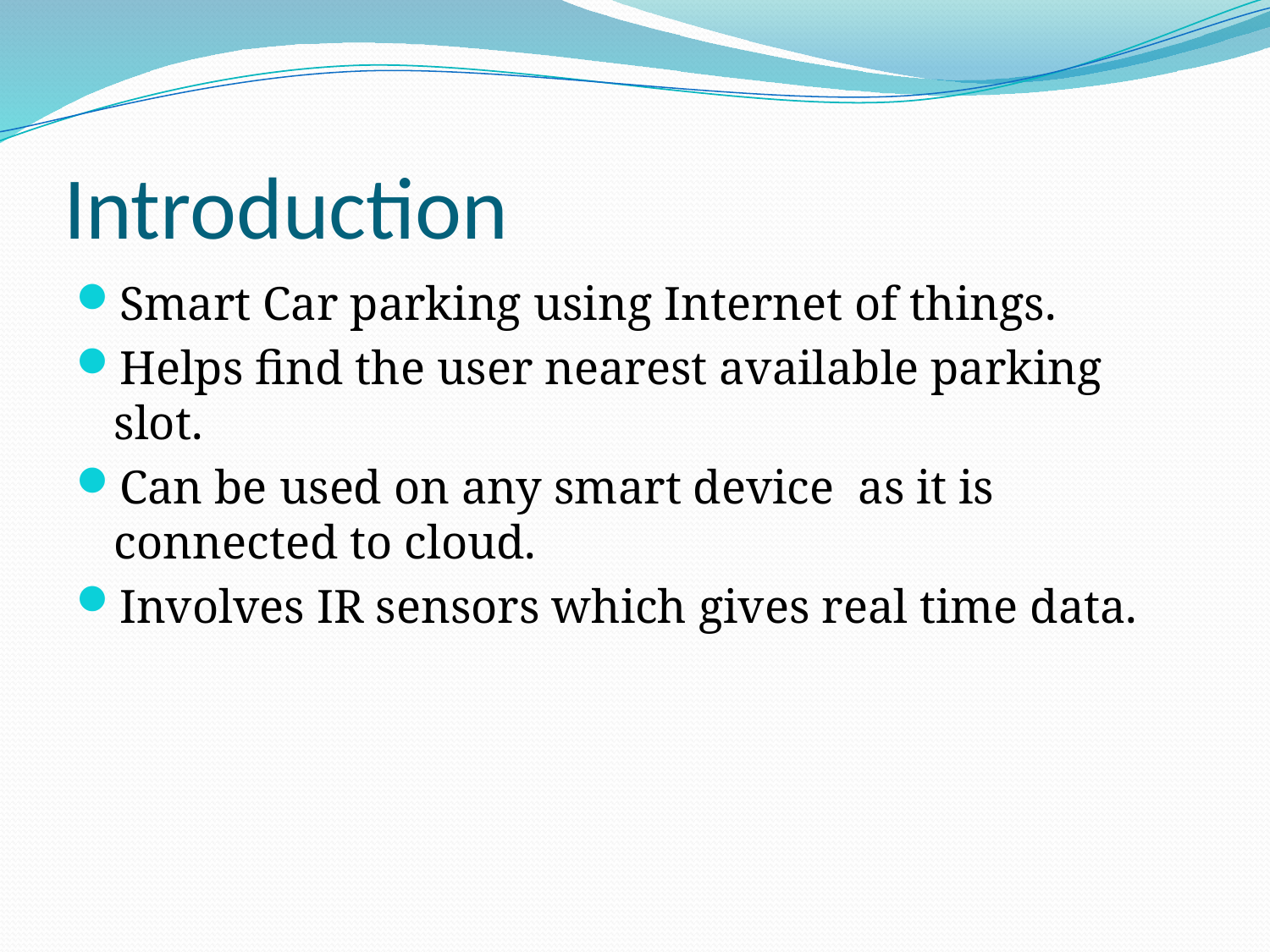

# Introduction
Smart Car parking using Internet of things.
Helps find the user nearest available parking slot.
Can be used on any smart device  as it is connected to cloud.
Involves IR sensors which gives real time data.